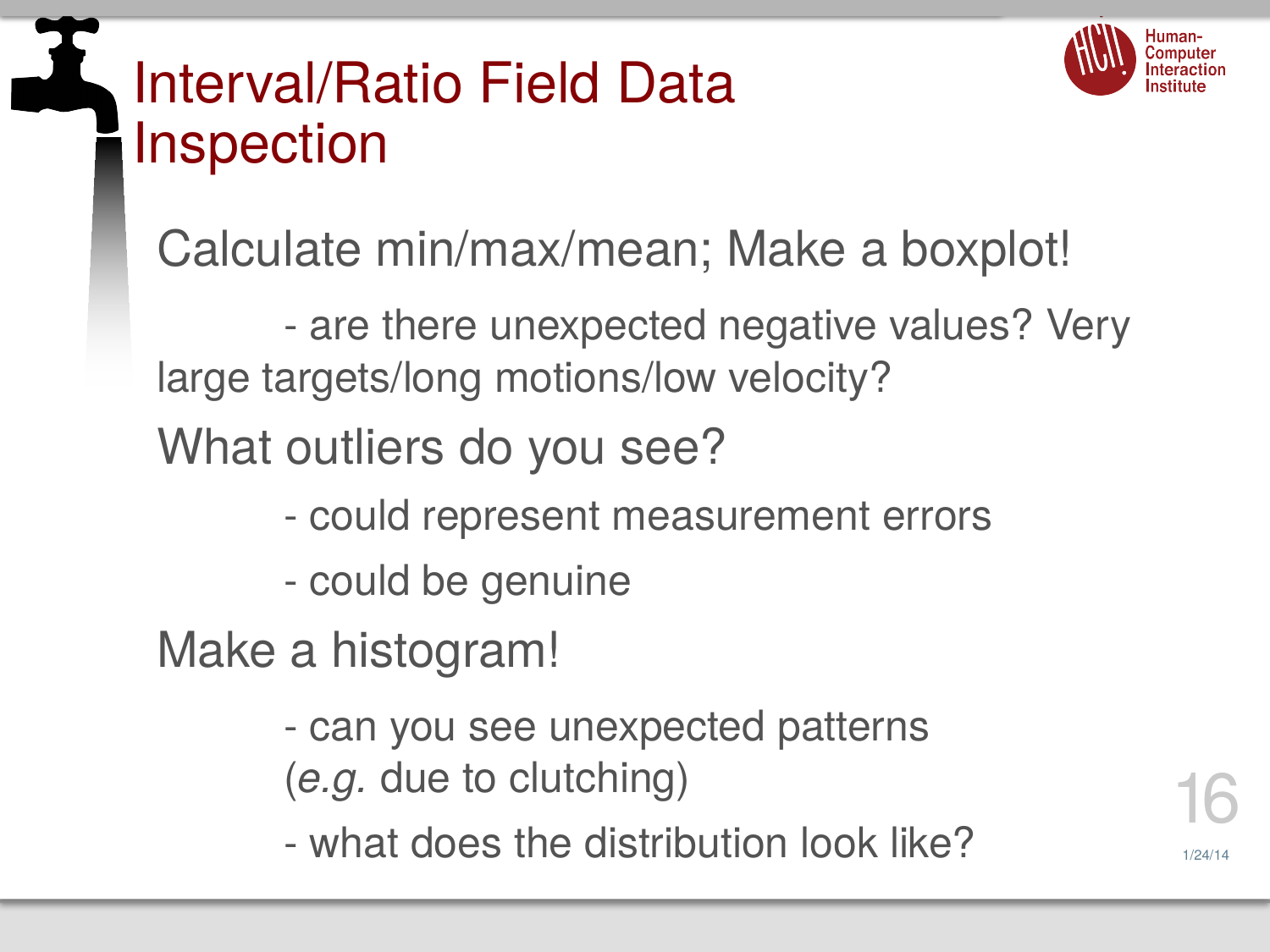

# Interval/Ratio Field Data Inspection
Calculate min/max/mean; Make a boxplot!
	- are there unexpected negative values? Very large targets/long motions/low velocity?
What outliers do you see?
	- could represent measurement errors
	- could be genuine
Make a histogram!
	- can you see unexpected patterns
	(e.g. due to clutching)
	- what does the distribution look like?

16
1/24/14